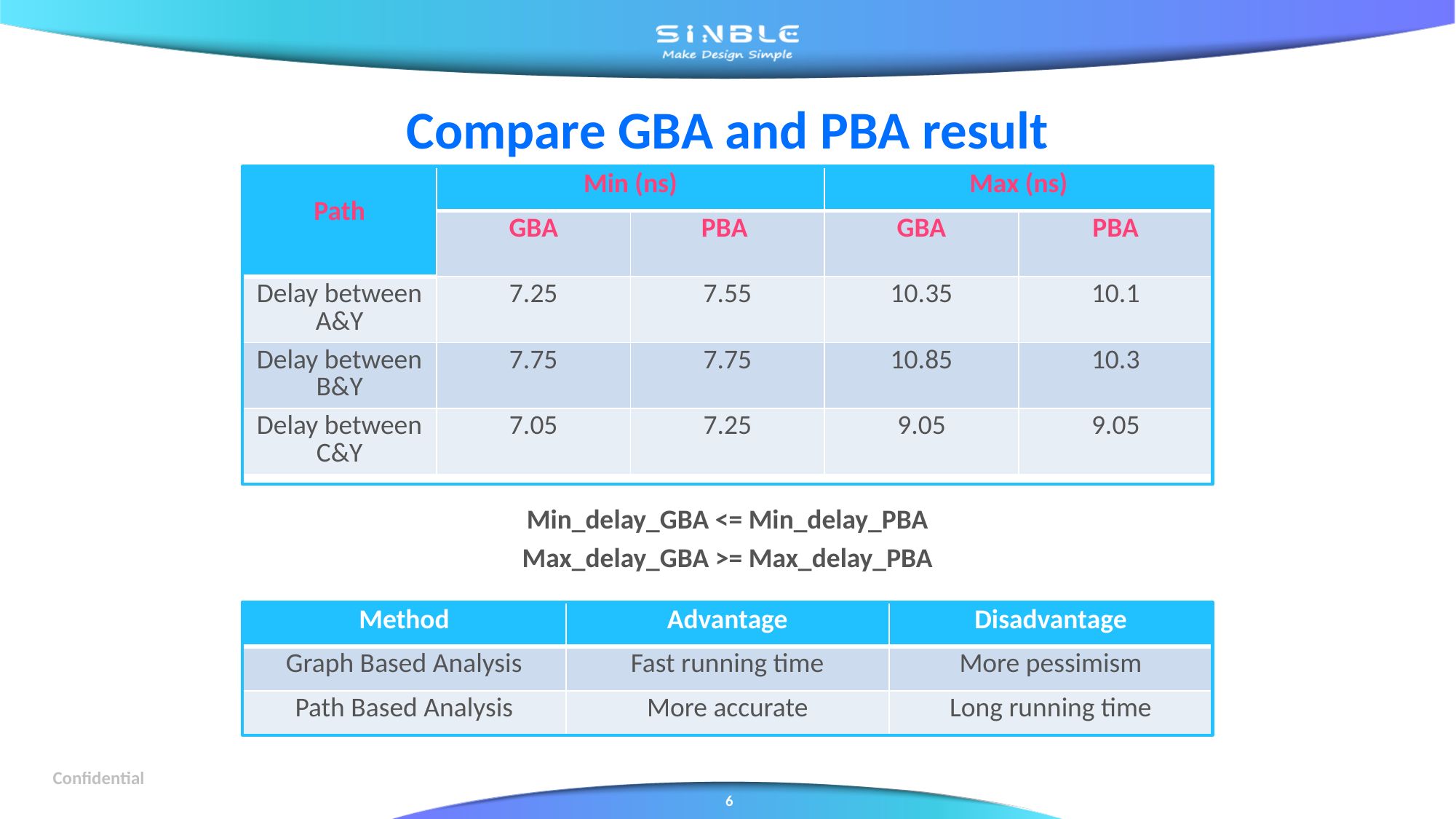

# Compare GBA and PBA result
| Path | Min (ns) |  | Max (ns) |  |
| --- | --- | --- | --- | --- |
|  | GBA | PBA | GBA | PBA |
| Delay between A&Y | 7.25 | 7.55 | 10.35 | 10.1 |
| Delay between B&Y | 7.75 | 7.75 | 10.85 | 10.3 |
| Delay between C&Y | 7.05 | 7.25 | 9.05 | 9.05 |

Min_delay_GBA <= Min_delay_PBA
Max_delay_GBA >= Max_delay_PBA

| Method | Advantage | Disadvantage |
| --- | --- | --- |
| Graph Based Analysis | Fast running time | More pessimism |
| Path Based Analysis | More accurate | Long running time |